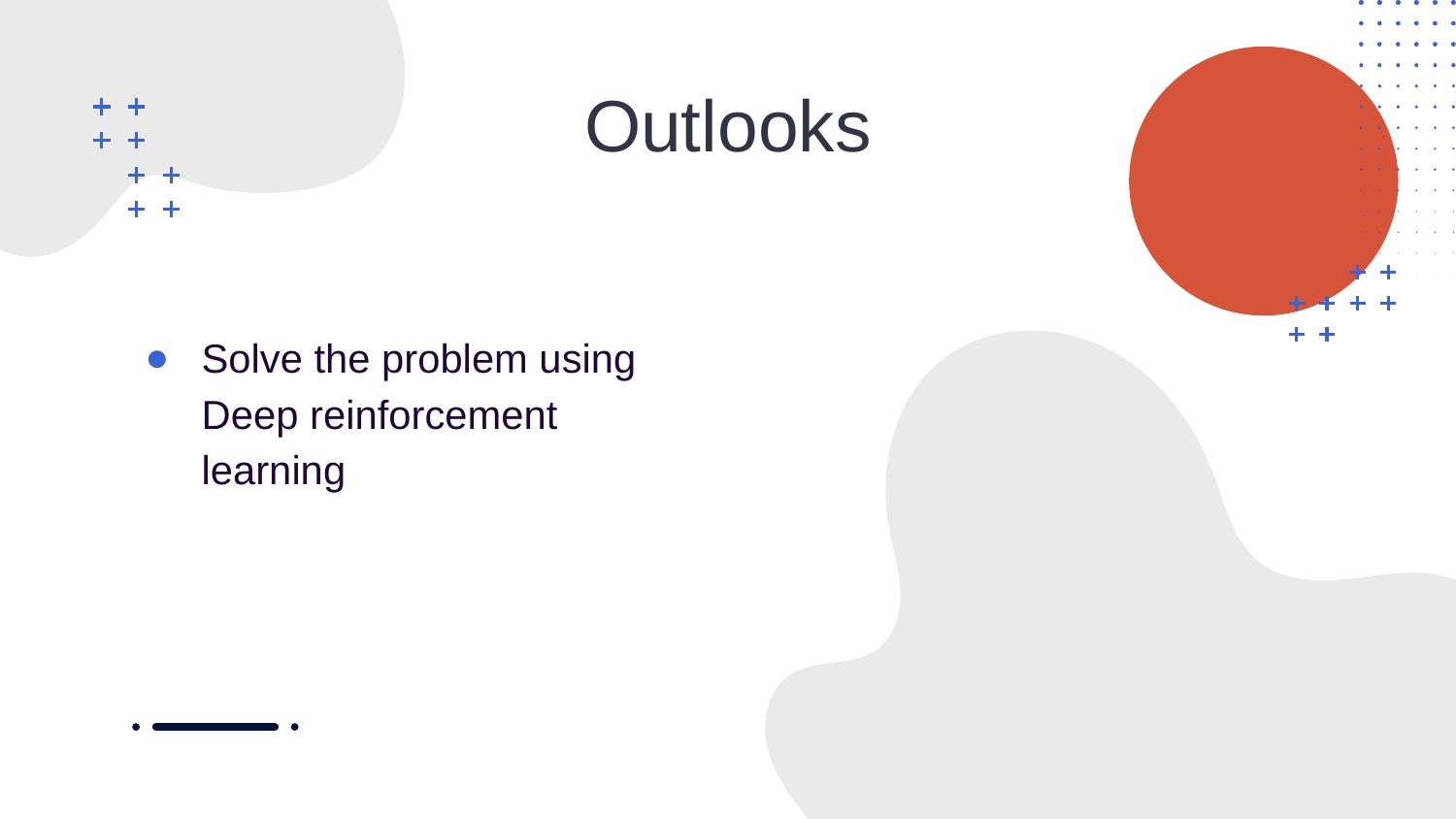

# Outlooks
Solve the problem using  Deep reinforcement learning